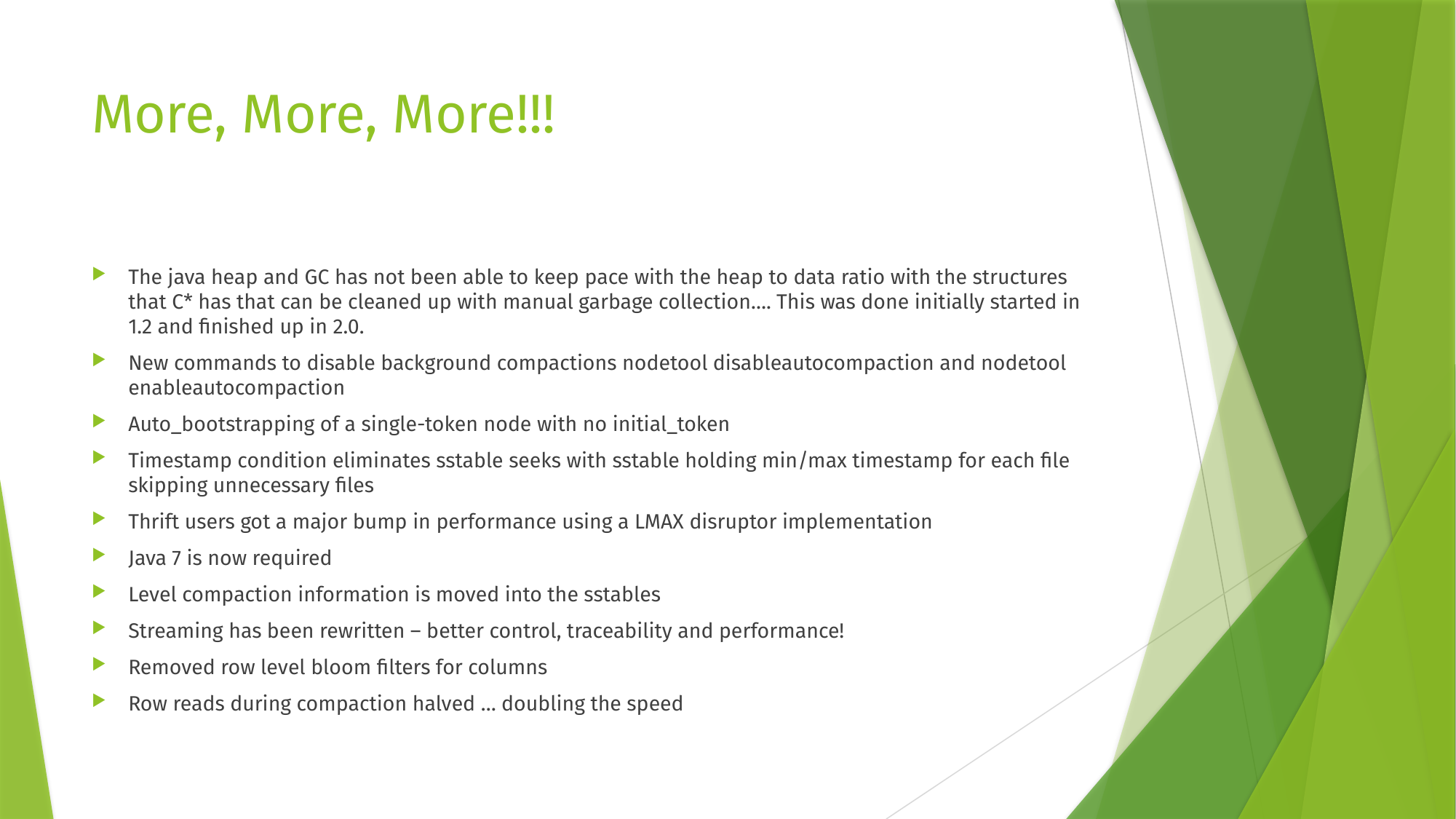

# More, More, More!!!
The java heap and GC has not been able to keep pace with the heap to data ratio with the structures that C* has that can be cleaned up with manual garbage collection…. This was done initially started in 1.2 and finished up in 2.0.
New commands to disable background compactions nodetool disableautocompaction and nodetool enableautocompaction
Auto_bootstrapping of a single-token node with no initial_token
Timestamp condition eliminates sstable seeks with sstable holding min/max timestamp for each file skipping unnecessary files
Thrift users got a major bump in performance using a LMAX disruptor implementation
Java 7 is now required
Level compaction information is moved into the sstables
Streaming has been rewritten – better control, traceability and performance!
Removed row level bloom filters for columns
Row reads during compaction halved … doubling the speed